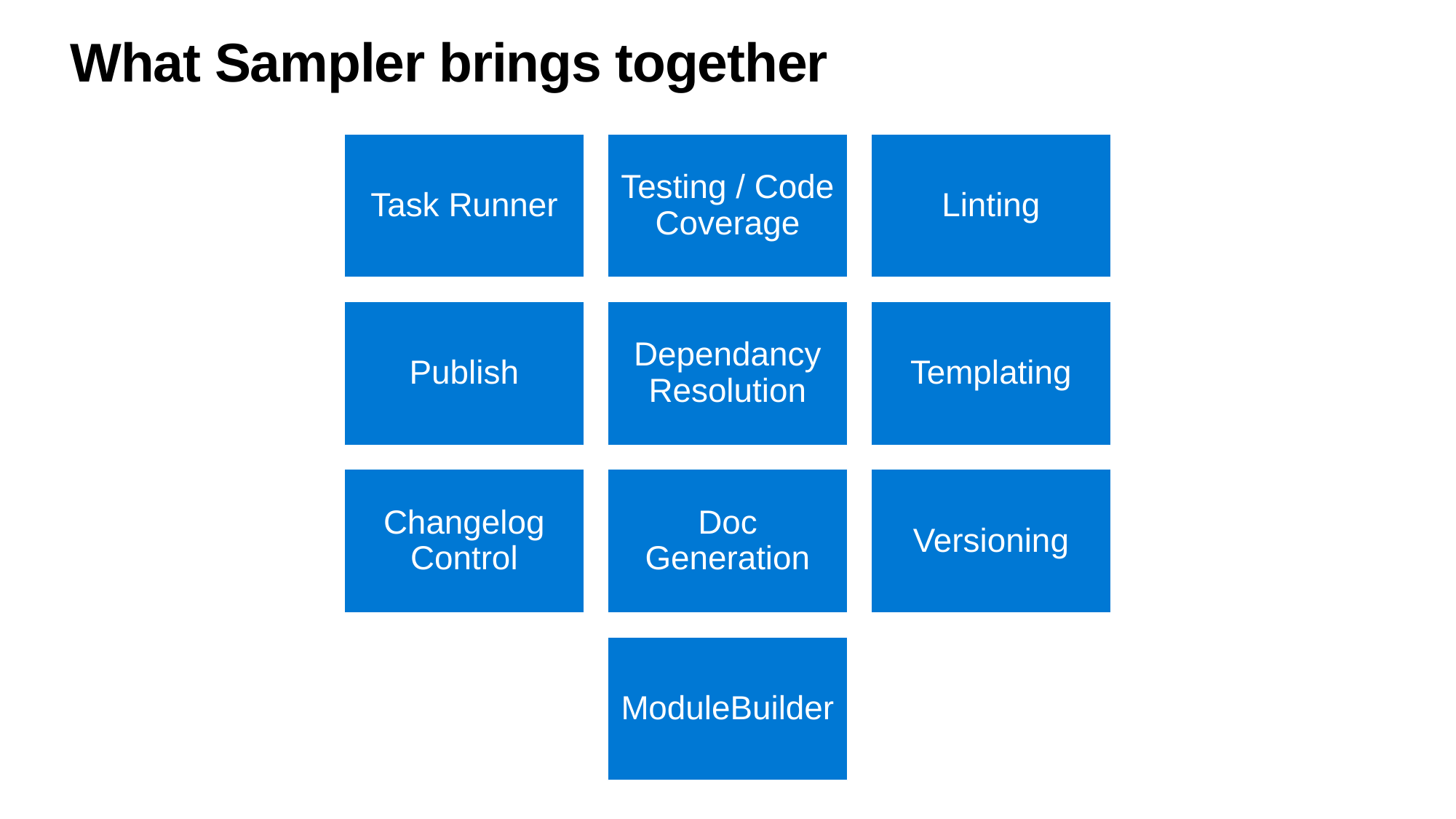

# What Sampler brings together

Task Runner
Testing / Code Coverage
Linting
Publish
Dependancy Resolution
Templating
Changelog Control
Doc Generation
Versioning
ModuleBuilder